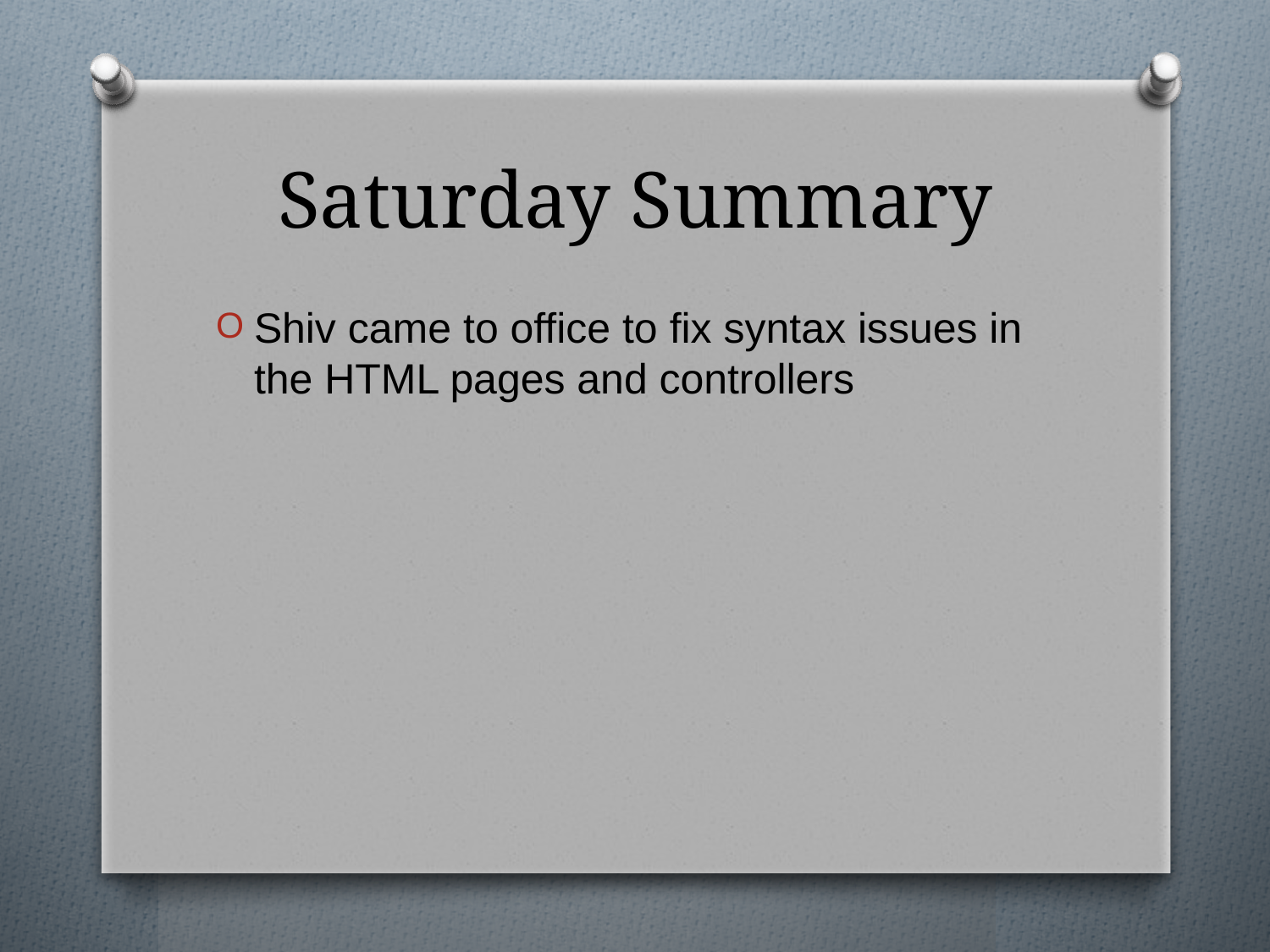

# Saturday Summary
Shiv came to office to fix syntax issues in the HTML pages and controllers